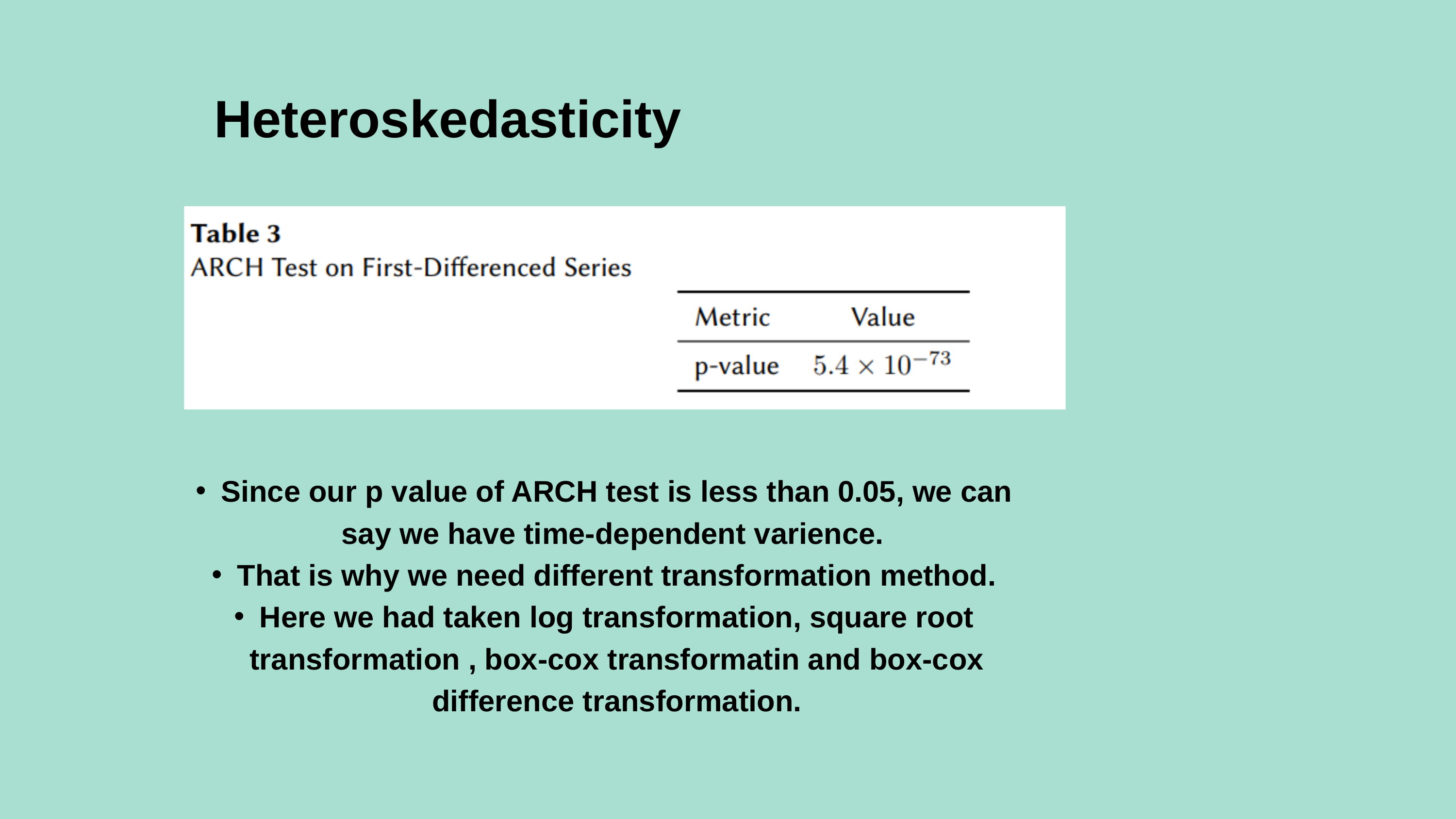

Heteroskedasticity

Since our p value of ARCH test is less than 0.05, we can say we have time-dependent varience.
That is why we need different transformation method.
Here we had taken log transformation, square root transformation , box-cox transformatin and box-cox difference transformation.